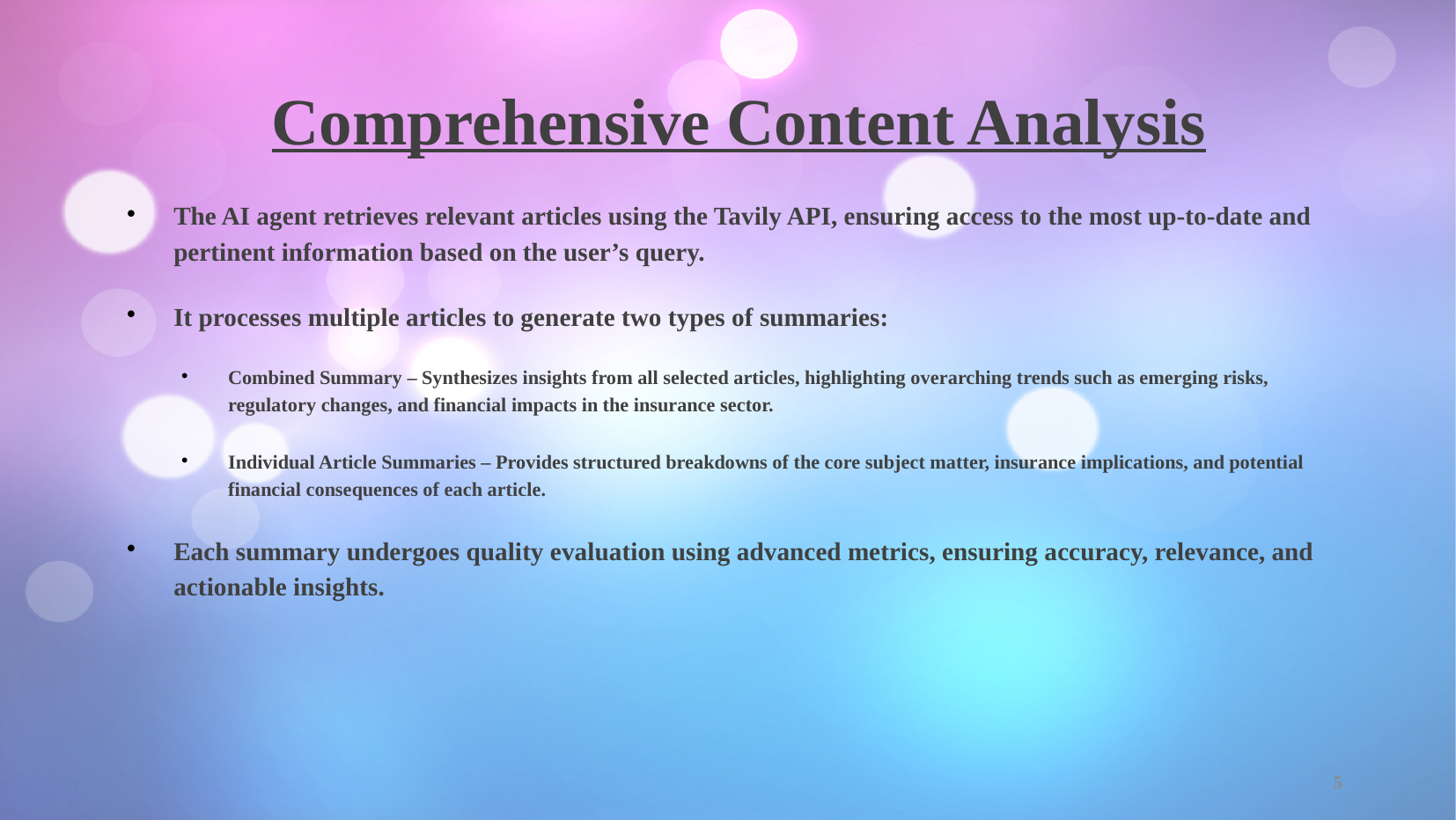

# Comprehensive Content Analysis
The AI agent retrieves relevant articles using the Tavily API, ensuring access to the most up-to-date and pertinent information based on the user’s query.
It processes multiple articles to generate two types of summaries:
Combined Summary – Synthesizes insights from all selected articles, highlighting overarching trends such as emerging risks, regulatory changes, and financial impacts in the insurance sector.
Individual Article Summaries – Provides structured breakdowns of the core subject matter, insurance implications, and potential financial consequences of each article.
Each summary undergoes quality evaluation using advanced metrics, ensuring accuracy, relevance, and actionable insights.
5